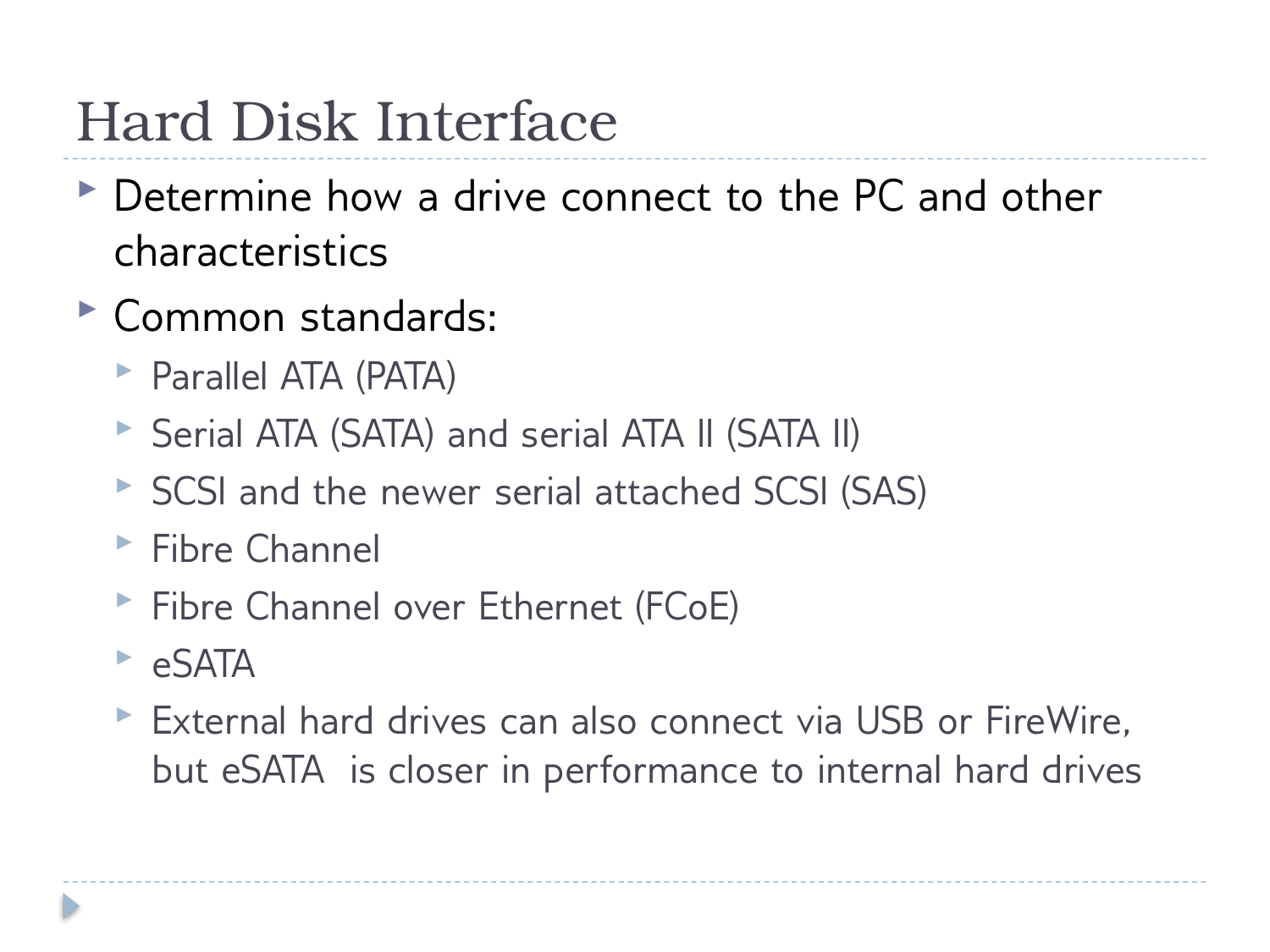

# Hard Disk Interface
Determine how a drive connect to the PC and other characteristics
Common standards:
Parallel ATA (PATA)
Serial ATA (SATA) and serial ATA II (SATA II)
SCSI and the newer serial attached SCSI (SAS)
Fibre Channel
Fibre Channel over Ethernet (FCoE)
eSATA
External hard drives can also connect via USB or FireWire, but eSATA  is closer in performance to internal hard drives